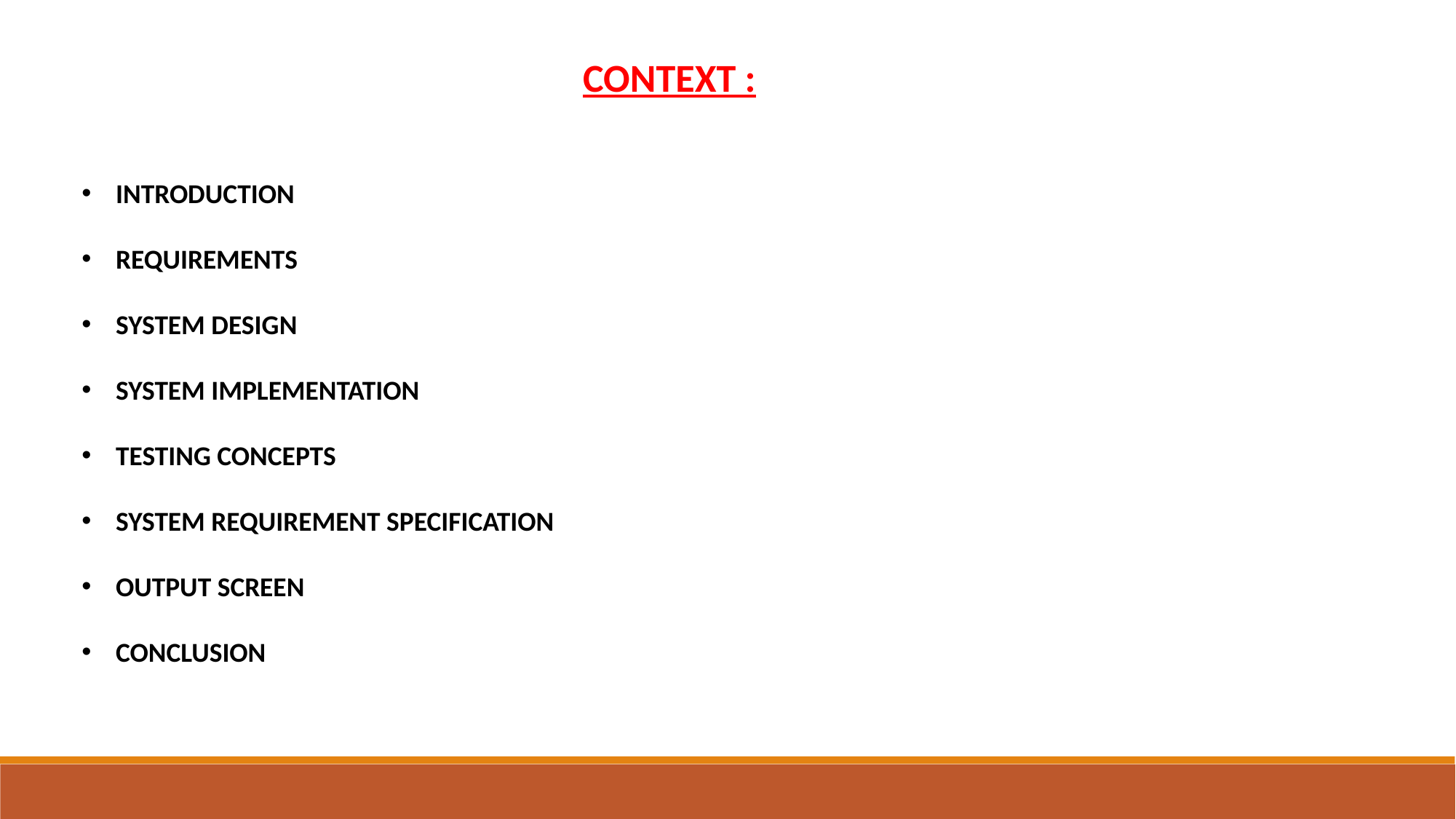

CONTEXT :
INTRODUCTION

REQUIREMENTS

SYSTEM DESIGN

SYSTEM IMPLEMENTATION

TESTING CONCEPTS

SYSTEM REQUIREMENT SPECIFICATION

OUTPUT SCREEN

CONCLUSION